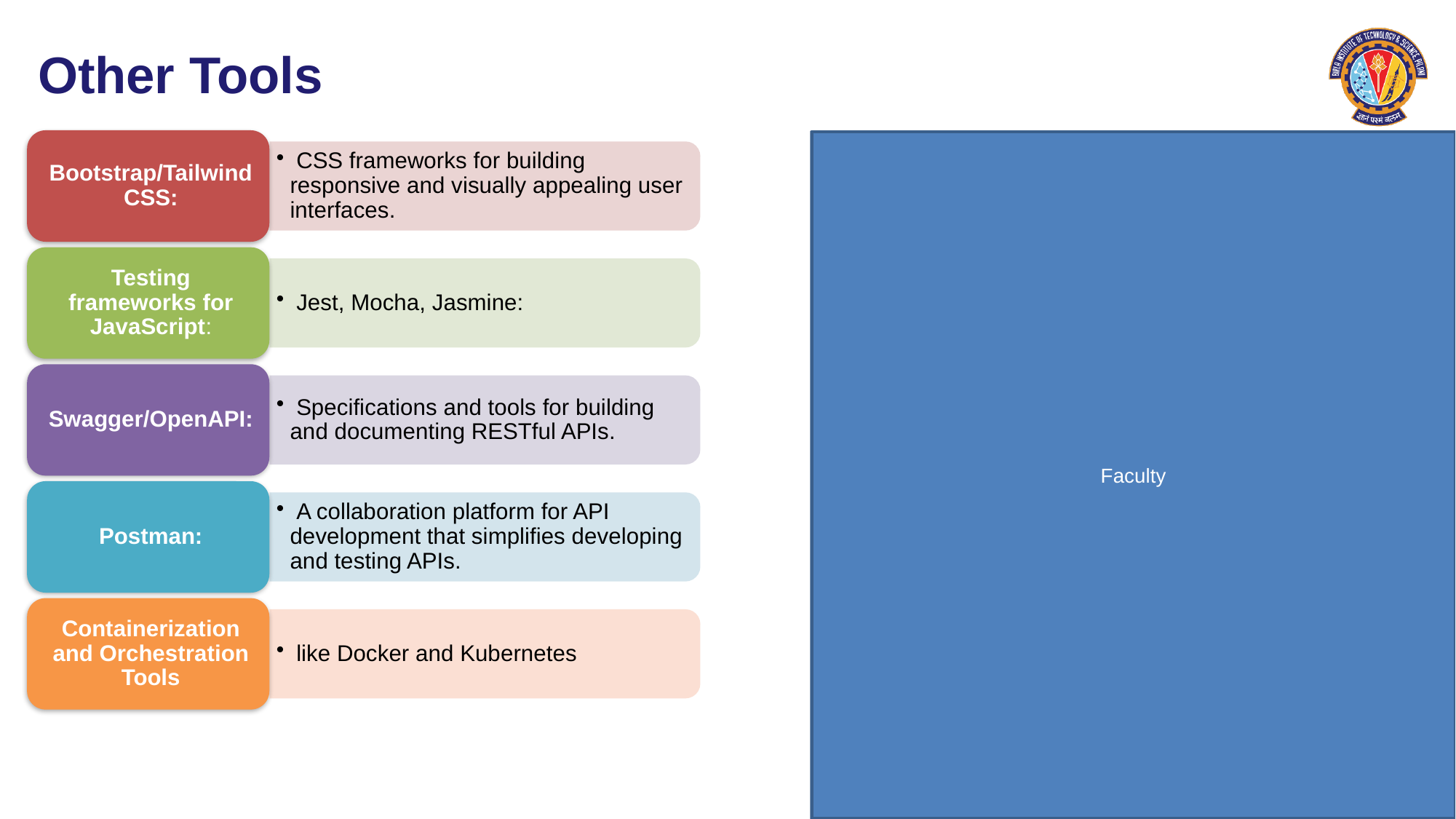

# Other Tools
 CSS frameworks for building responsive and visually appealing user interfaces.
Bootstrap/Tailwind CSS:
 Jest, Mocha, Jasmine:
Testing frameworks for JavaScript:
 Specifications and tools for building and documenting RESTful APIs.
Swagger/OpenAPI:
 A collaboration platform for API development that simplifies developing and testing APIs.
Postman:
 like Docker and Kubernetes
Containerization and Orchestration Tools